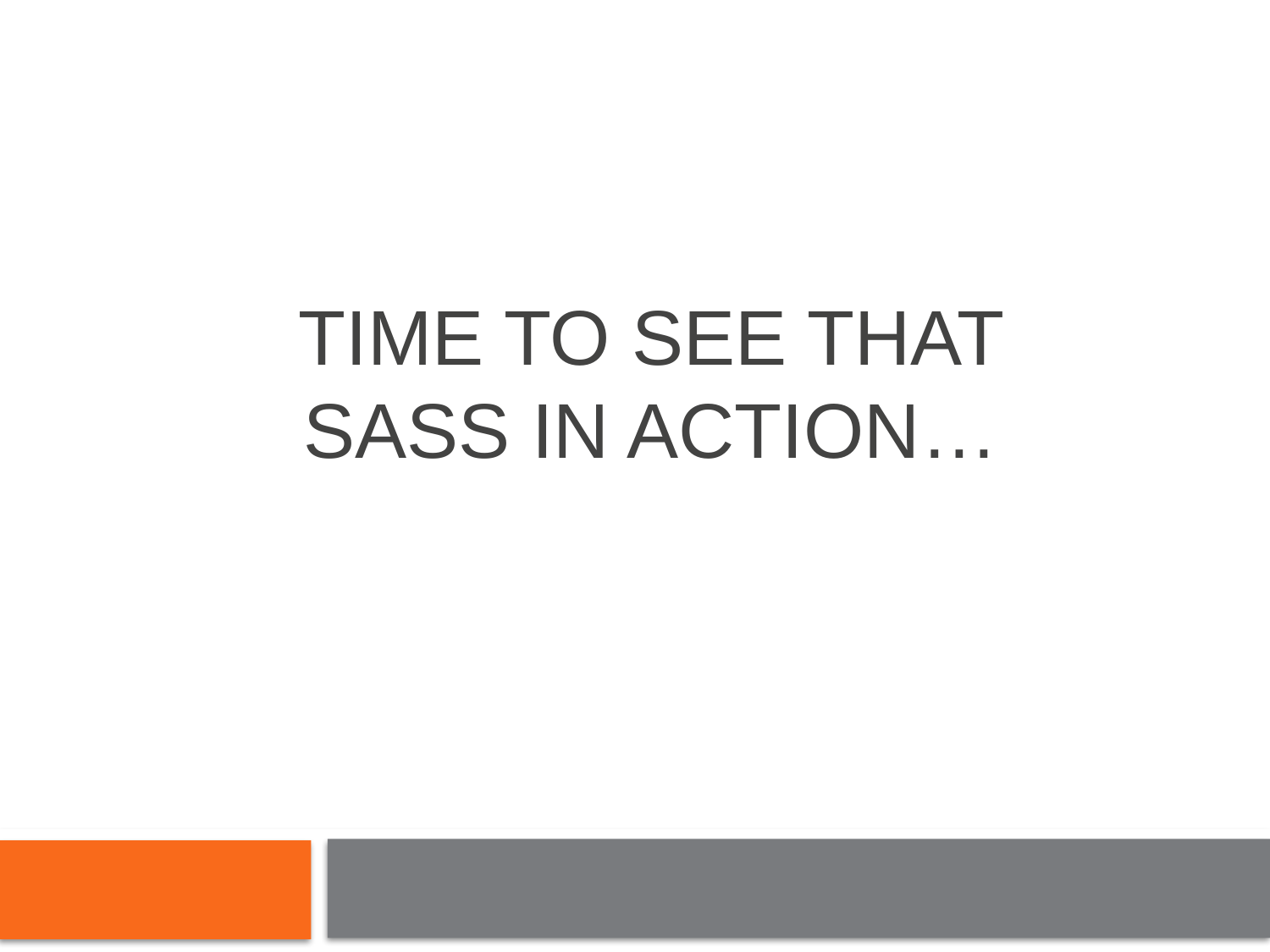

# Time to See that sass in action…